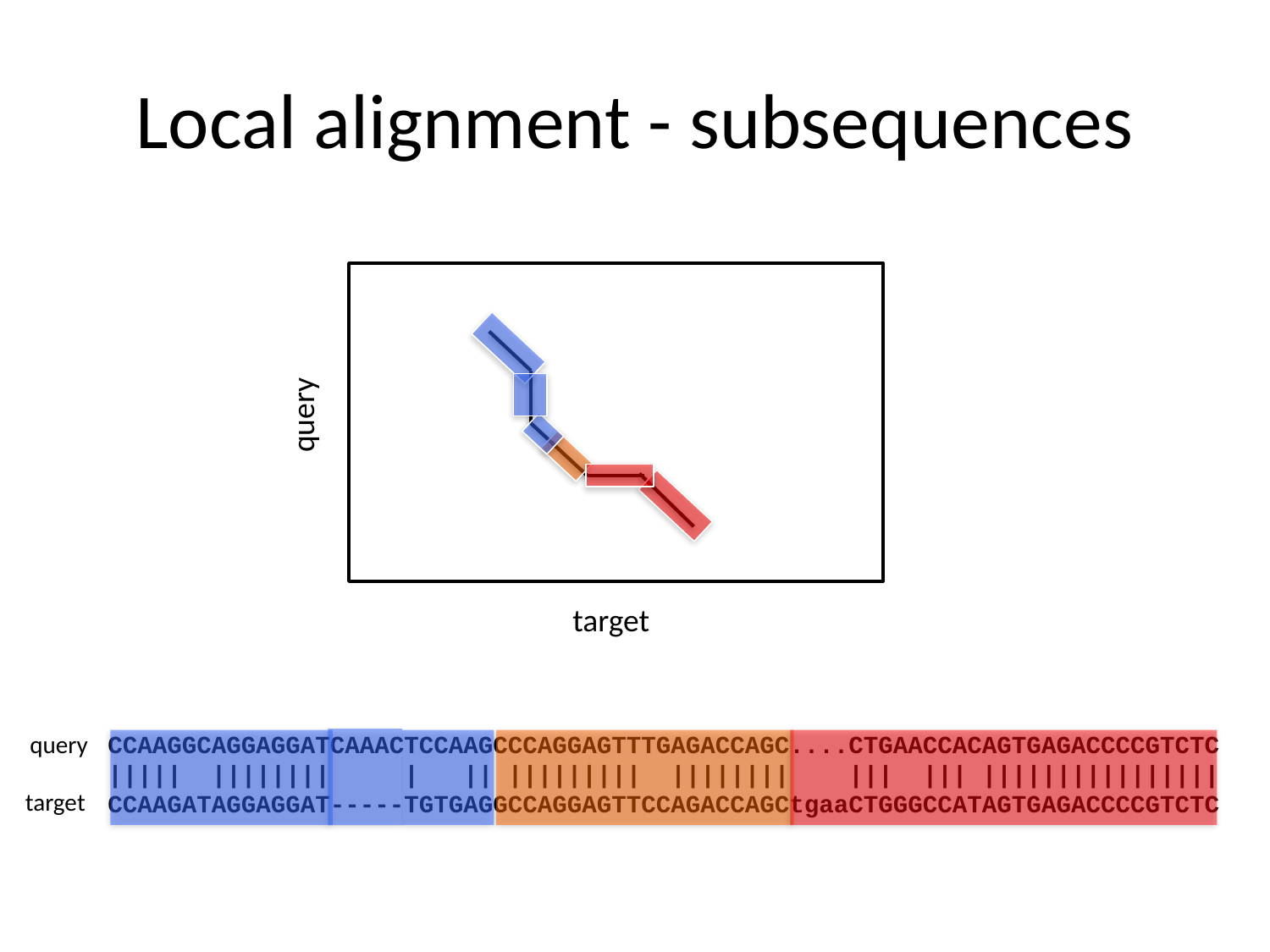

# Local alignment - subsequences

query

target
query
CCAAGGCAGGAGGATCAAACTCCAAGCCCAGGAGTTTGAGACCAGC....CTGAACCACAGTGAGACCCCGTCTC
|||||  ||||||||     |   || |||||||||  ||||||||    |||  ||| ||||||||||||||||
CCAAGATAGGAGGAT-----TGTGAGGCCAGGAGTTCCAGACCAGCtgaaCTGGGCCATAGTGAGACCCCGTCTC

target